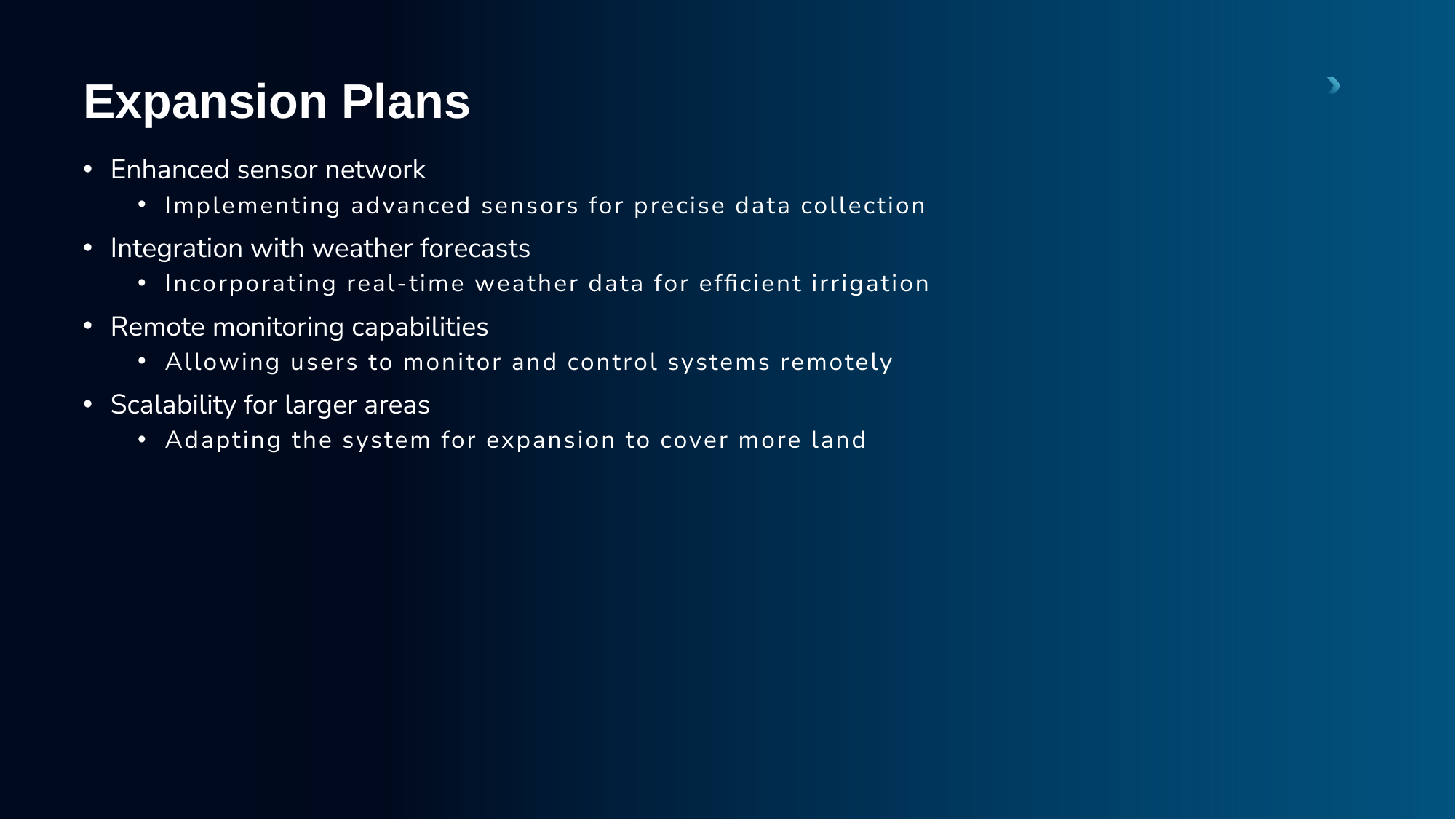

# Expansion Plans
Enhanced sensor network
Implementing advanced sensors for precise data collection
Integration with weather forecasts
Incorporating real-time weather data for efficient irrigation
Remote monitoring capabilities
Allowing users to monitor and control systems remotely
Scalability for larger areas
Adapting the system for expansion to cover more land